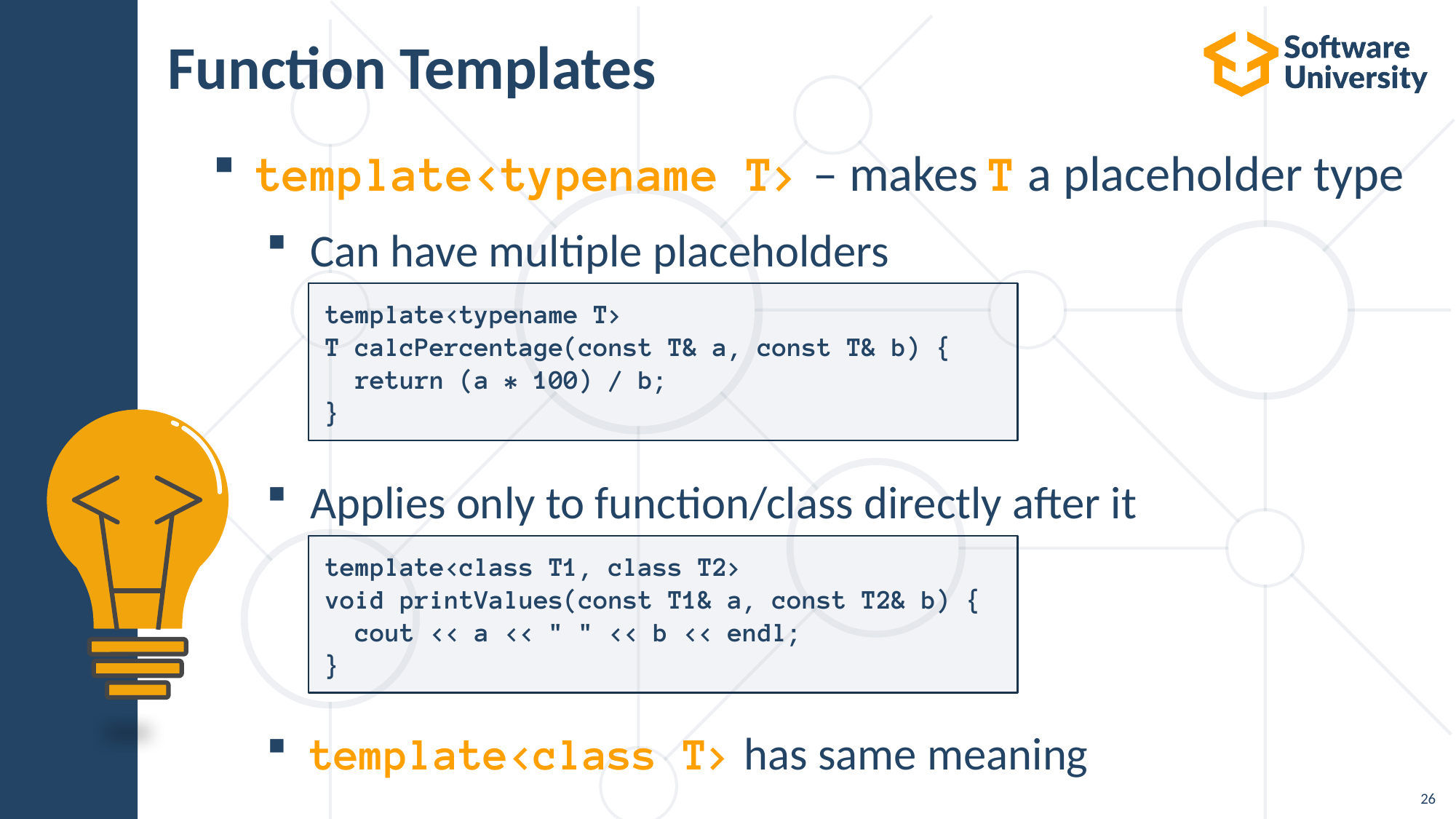

# Function Templates
template<typename T> – makes T a placeholder type
Can have multiple placeholders

Applies only to function/class directly after it

template<class T> has same meaning
template<typename T>
T calcPercentage(const T& a, const T& b) {
  return (a * 100) / b;
}
template<class T1, class T2>
void printValues(const T1& a, const T2& b) {
  cout << a << " " << b << endl;
}
26